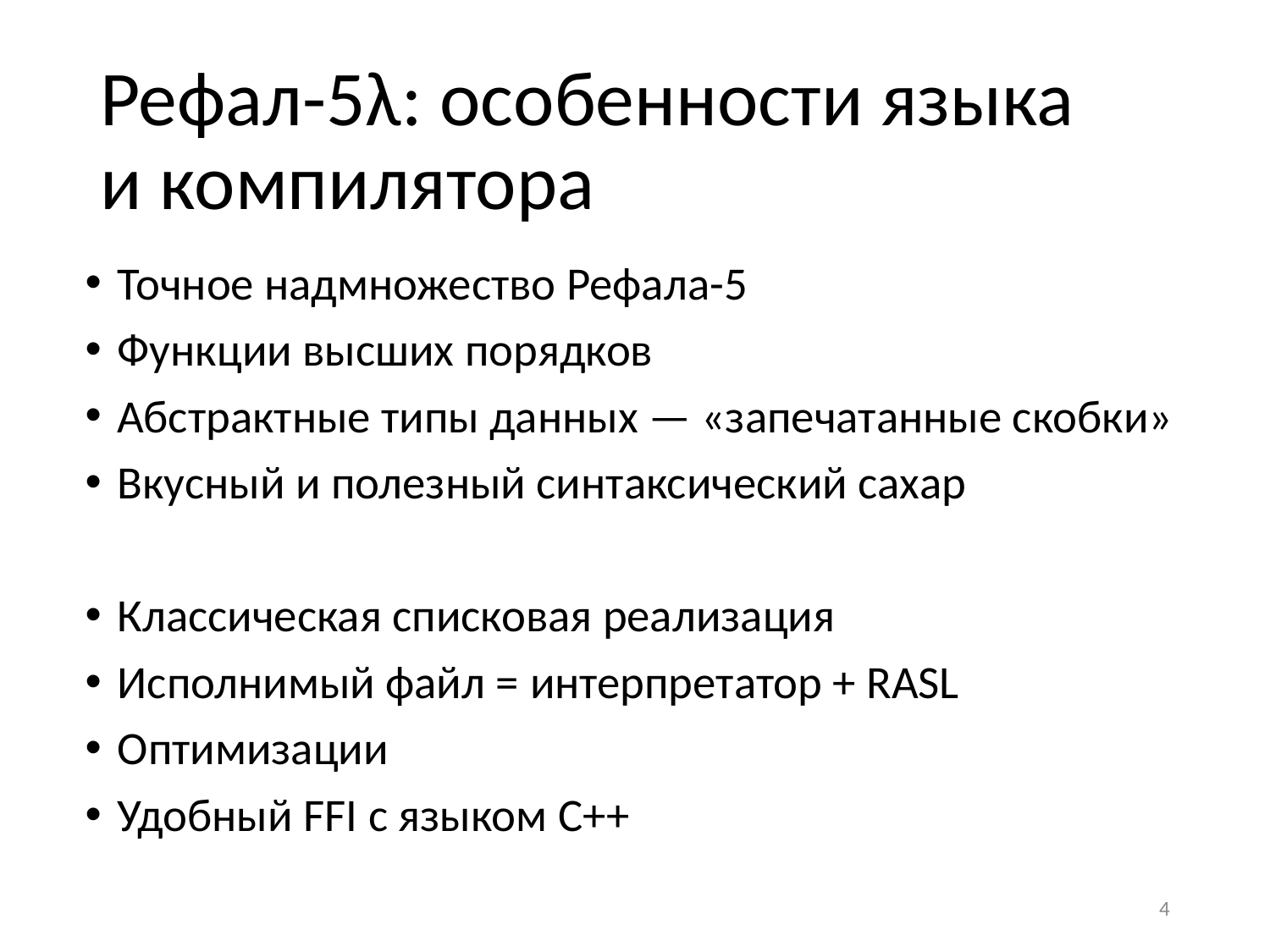

# Рефал-5λ: особенности языка и компилятора
Точное надмножество Рефала-5
Функции высших порядков
Абстрактные типы данных — «запечатанные скобки»
Вкусный и полезный синтаксический сахар

Классическая списковая реализация
Исполнимый файл = интерпретатор + RASL
Оптимизации
Удобный FFI с языком C++

4